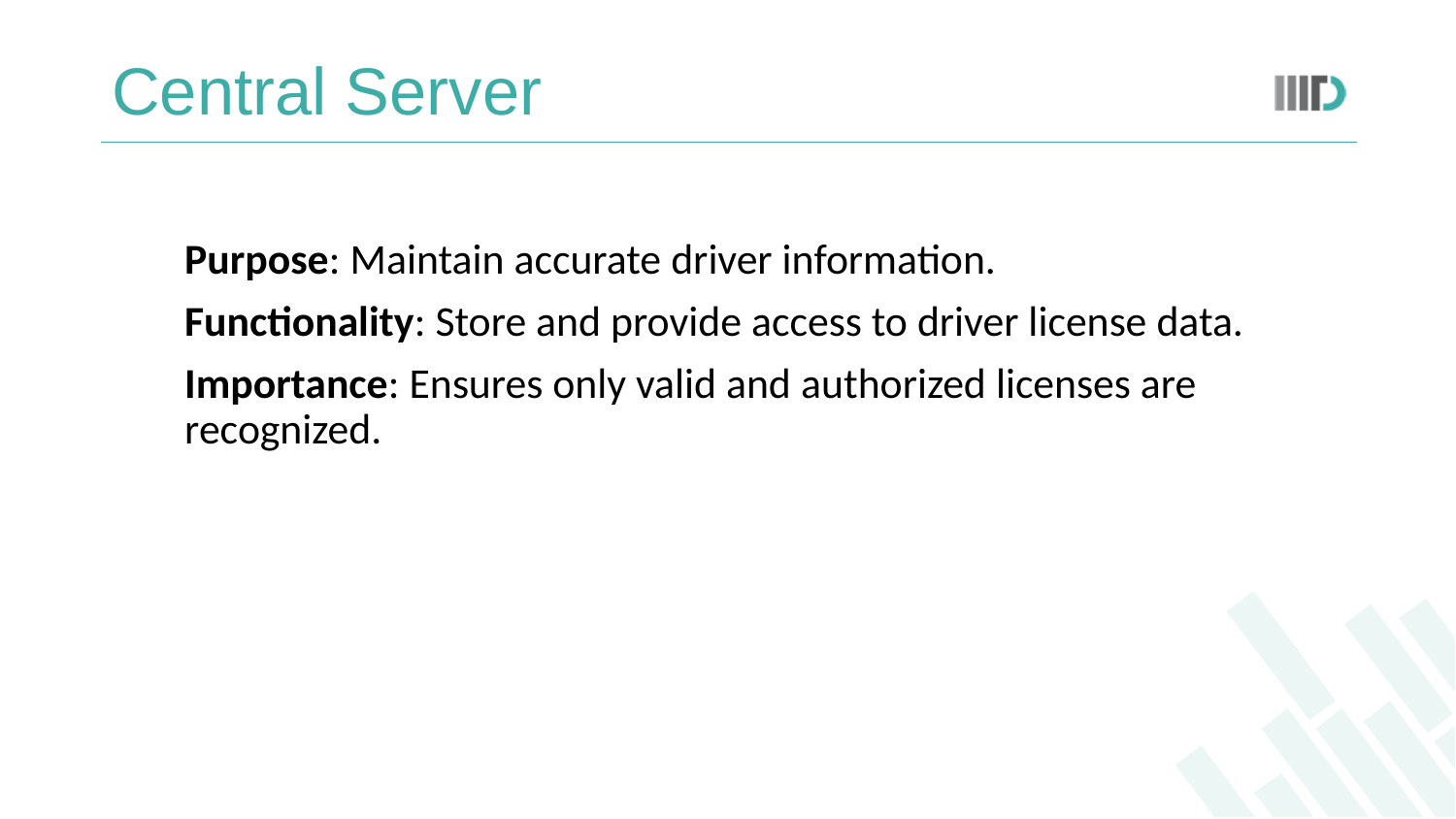

# Central Server

Purpose: Maintain accurate driver information.
Functionality: Store and provide access to driver license data.
Importance: Ensures only valid and authorized licenses are recognized.